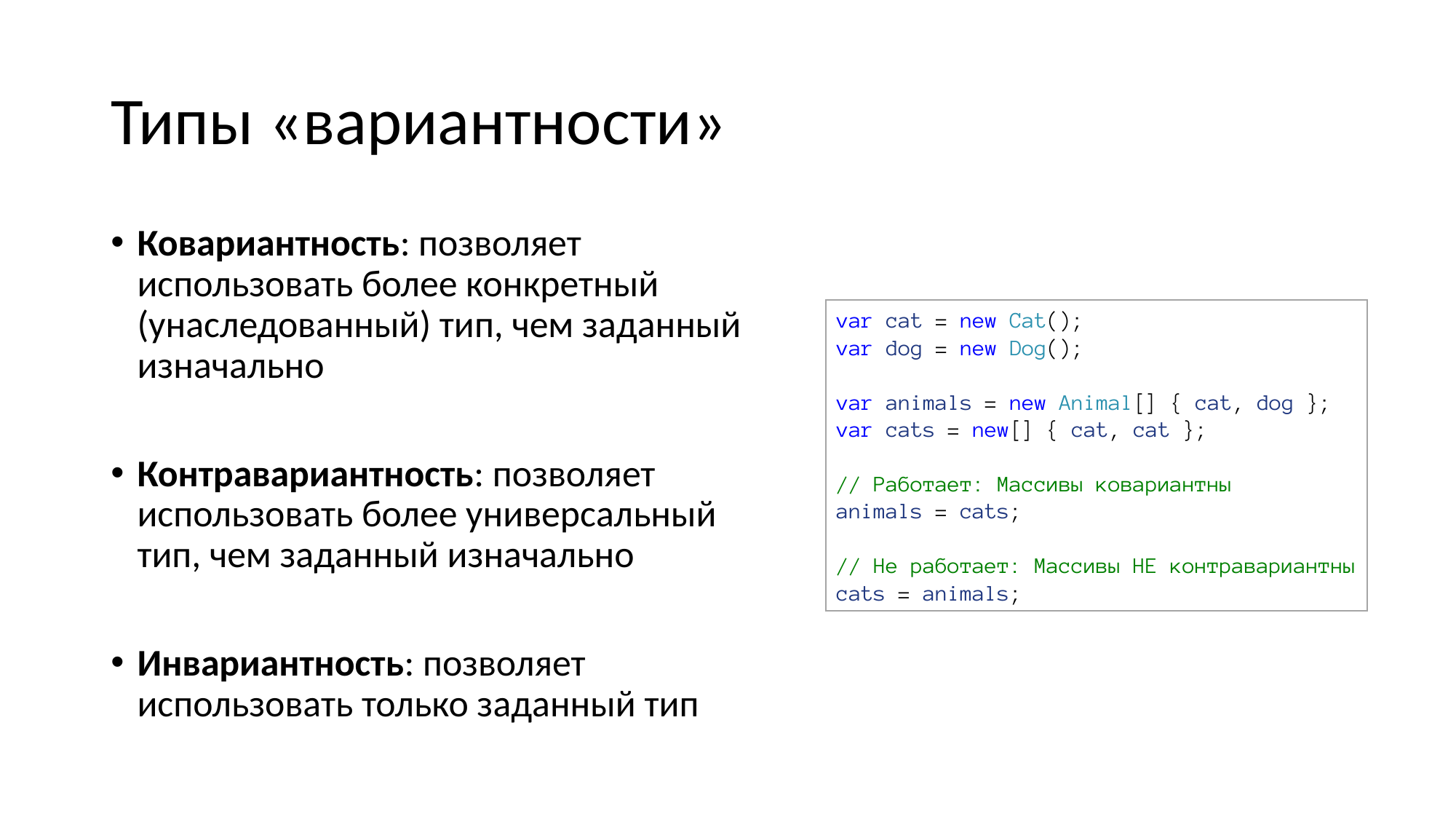

# Типы «вариантности»
Ковариантность: позволяет использовать более конкретный (унаследованный) тип, чем заданный изначально

Контравариантность: позволяет использовать более универсальный тип, чем заданный изначально

Инвариантность: позволяет использовать только заданный тип
var cat = new Cat();
var dog = new Dog();
var animals = new Animal[] { cat, dog };
var cats = new[] { cat, cat };
// Работает: Массивы ковариантны
animals = cats;
// Не работает: Массивы НЕ контравариантны
cats = animals;